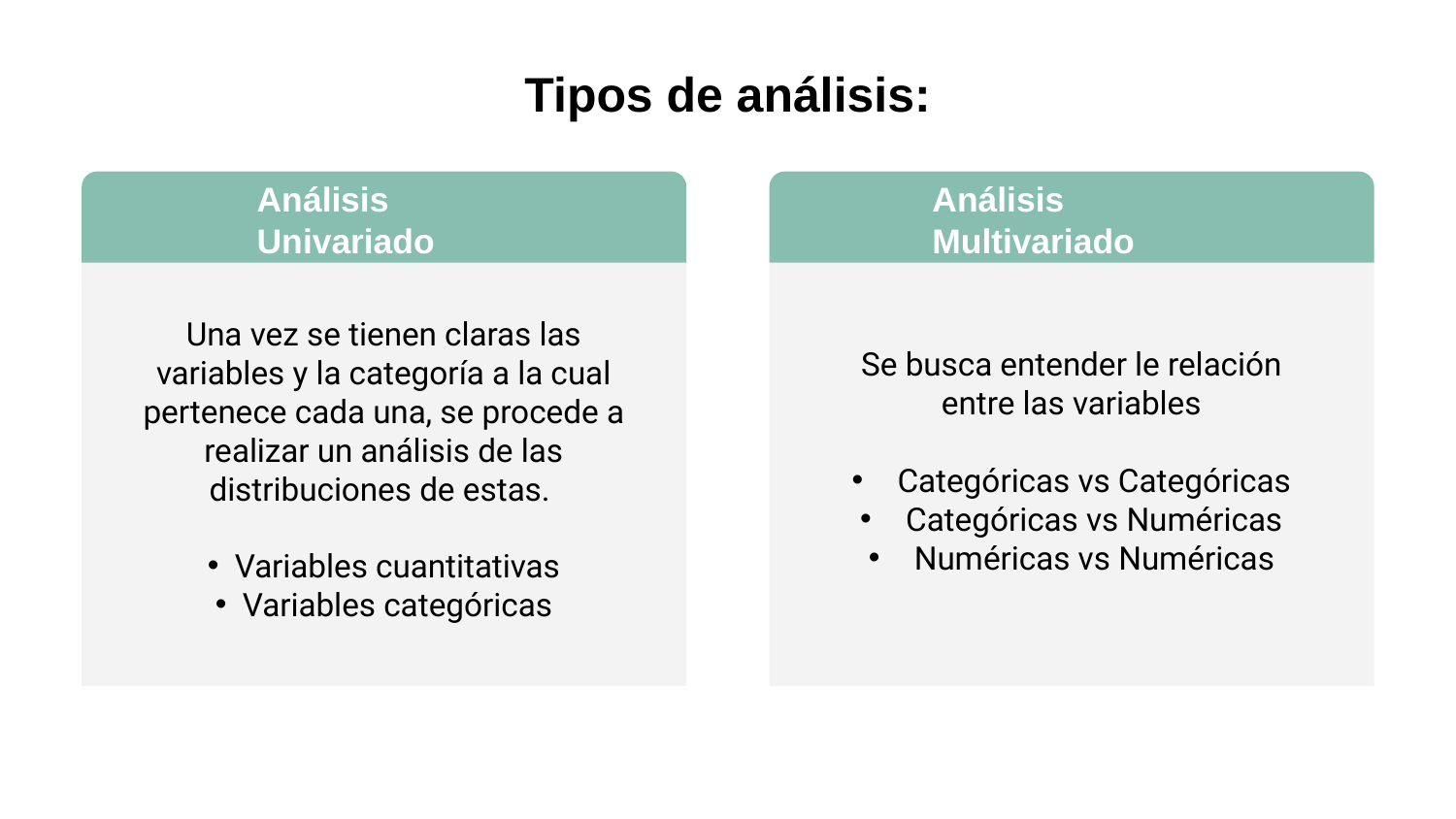

# Tipos de análisis:

Análisis Univariado
Análisis Multivariado
Una vez se tienen claras las variables y la categoría a la cual pertenece cada una, se procede a realizar un análisis de las distribuciones de estas.

Variables cuantitativas
Variables categóricas
Se busca entender le relación entre las variables

Categóricas vs Categóricas
Categóricas vs Numéricas
Numéricas vs Numéricas